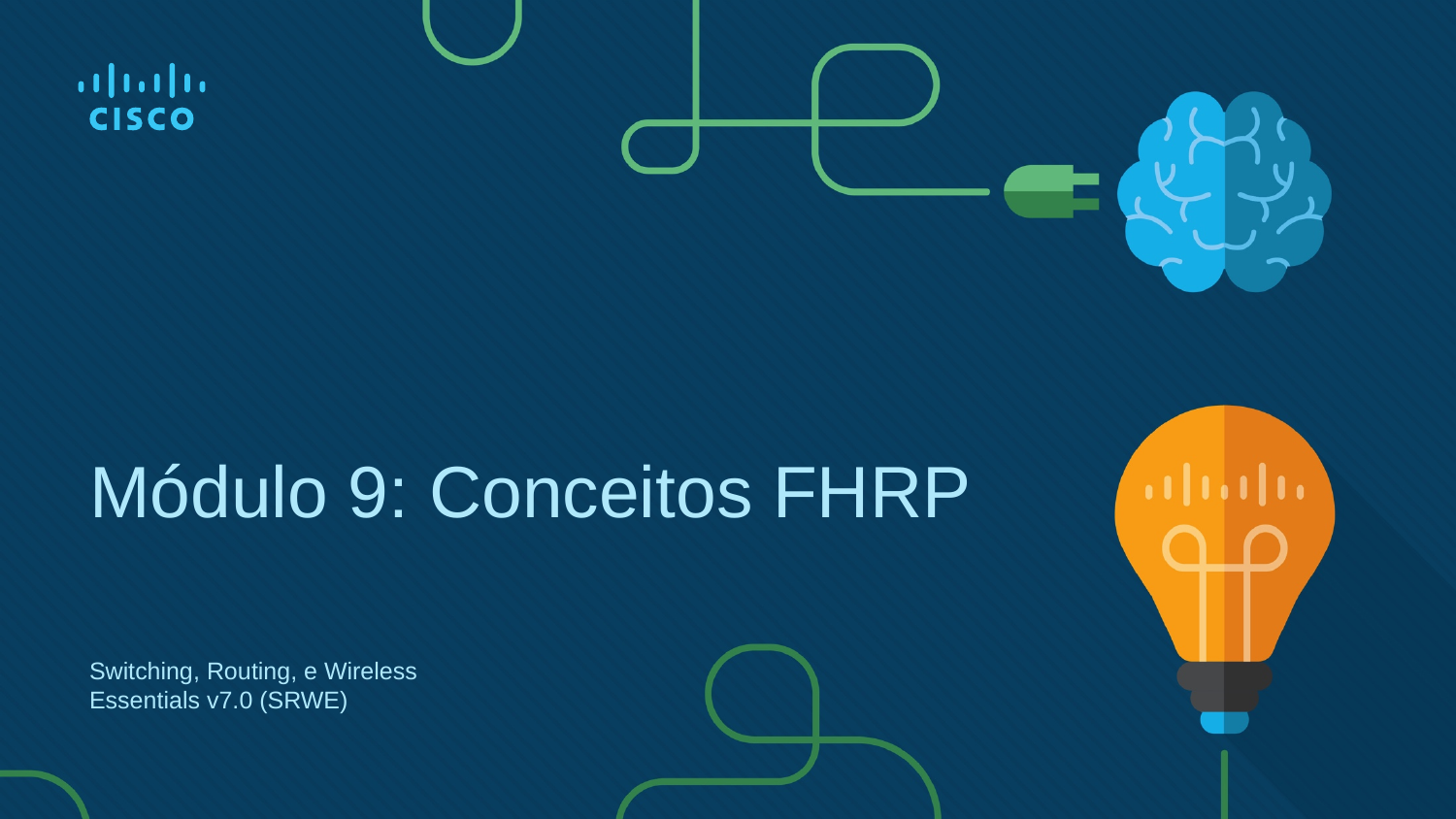

# Módulo 9: Conceitos FHRP
Switching, Routing, e Wireless Essentials v7.0 (SRWE)